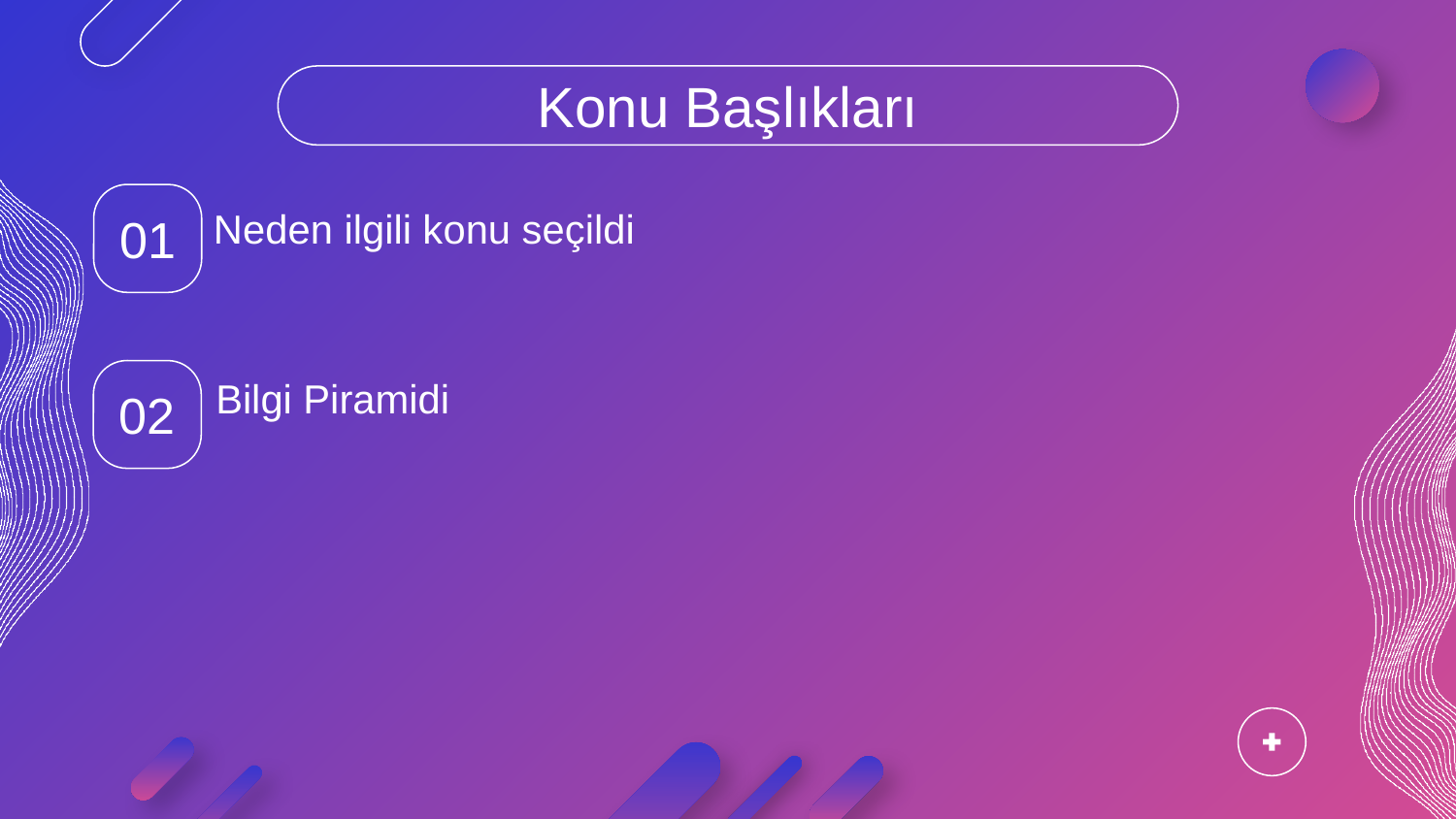

Konu Başlıkları

04
# 01
Neden ilgili konu seçildi
PK ve FK

05

02
Bilgi Piramidi
Veri tabanı ve sorgular

03
Kurallar

06
Ekipteki kişilerin görevleri
Kavramsal ve Mantıksal Tasarım